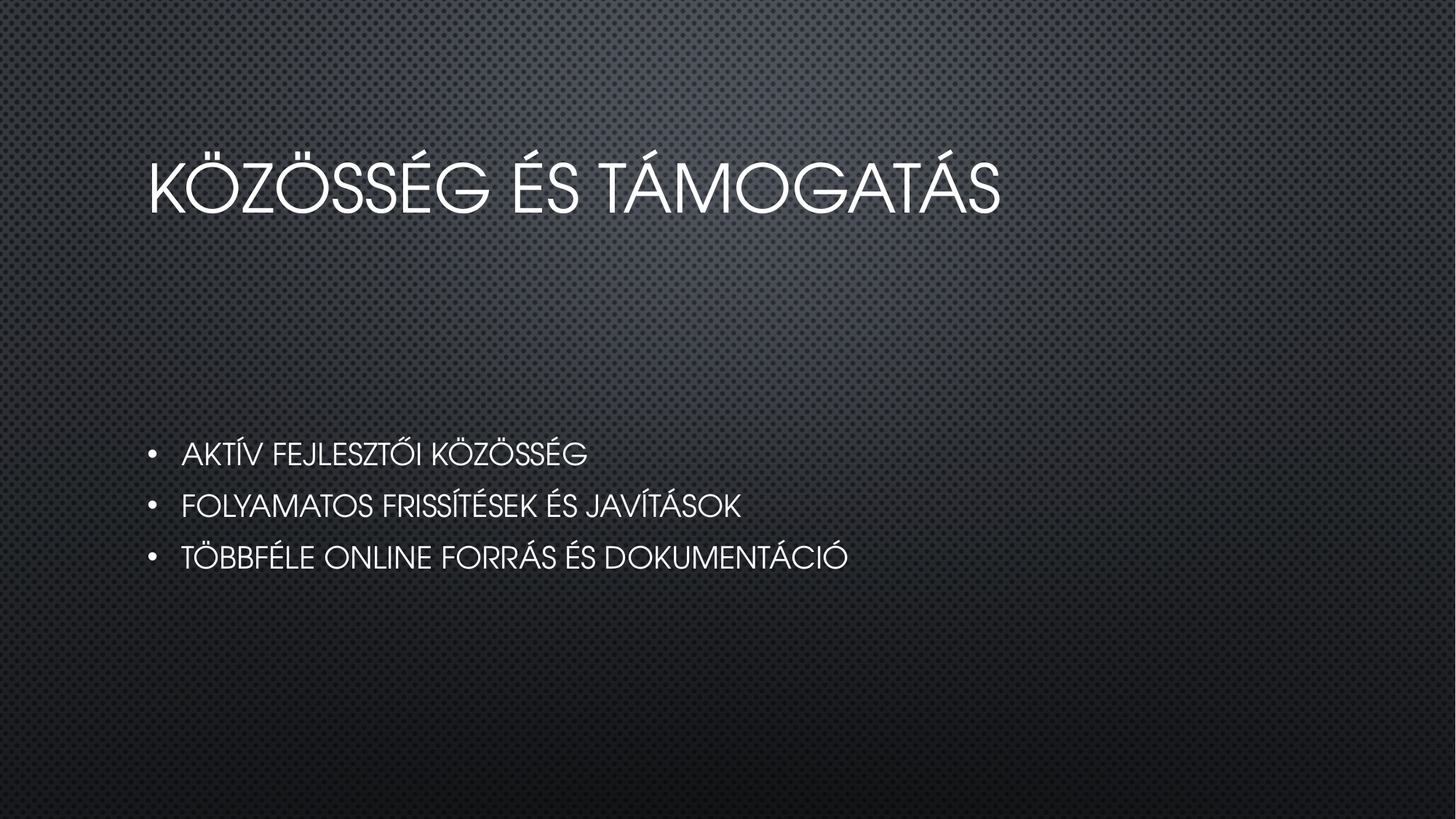

# Közösség és támogatás
Aktív fejlesztői közösség
Folyamatos frissítések és javítások
Többféle online forrás és dokumentáció